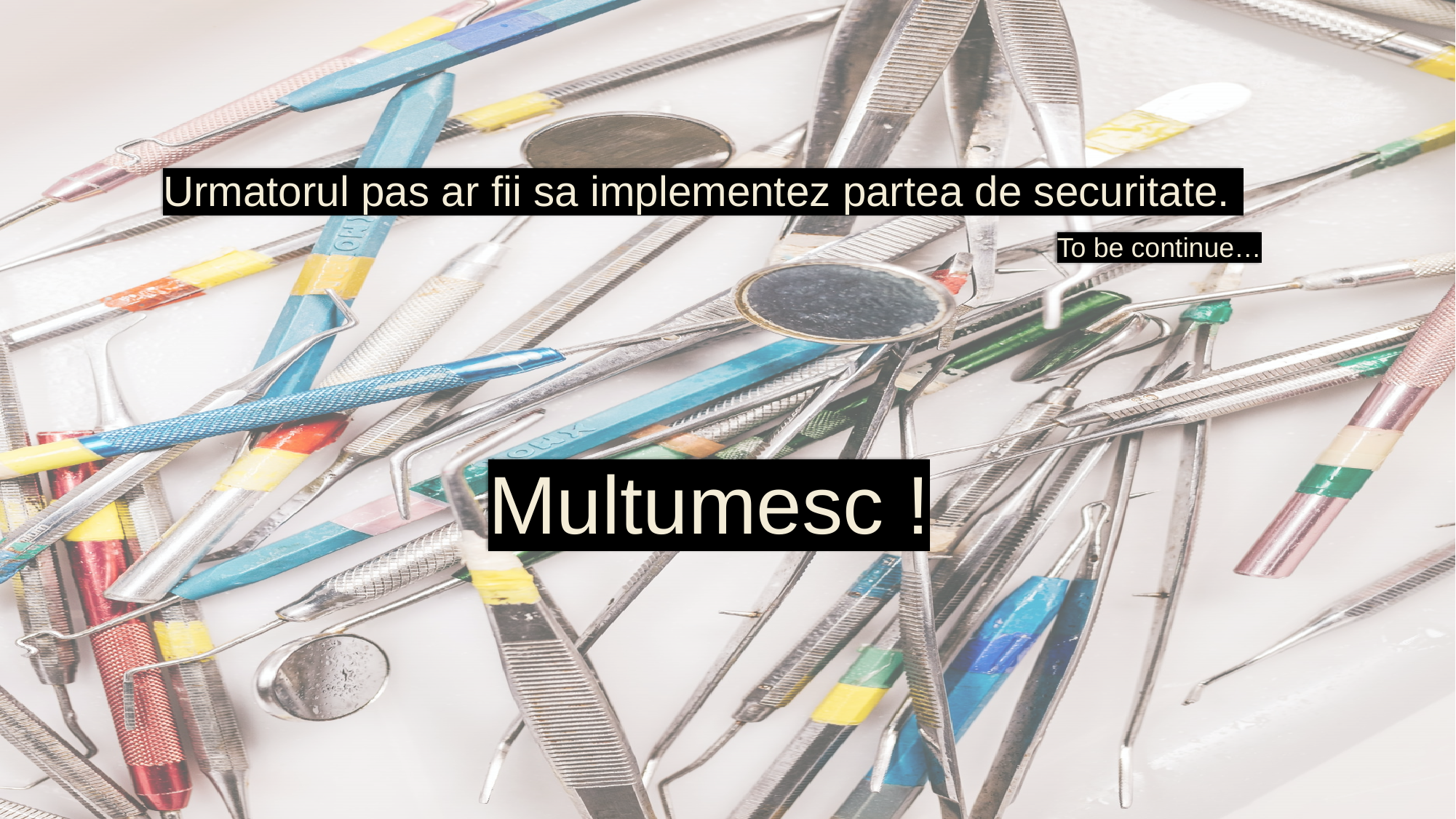

Urmatorul pas ar fii sa implementez partea de securitate.
To be continue…
# Multumesc !